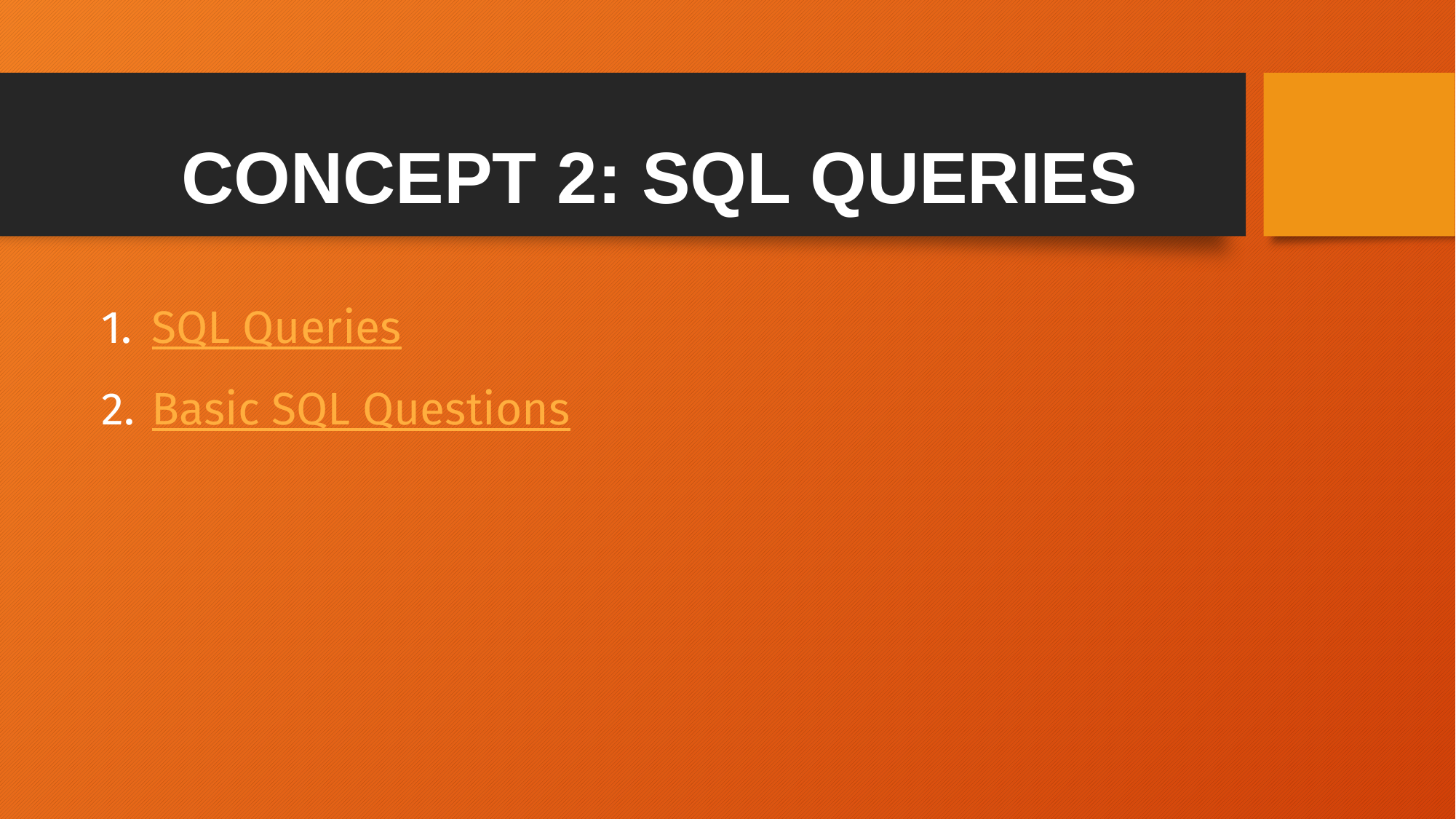

# CONCEPT 2: SQL QUERIES
SQL Queries
Basic SQL Questions